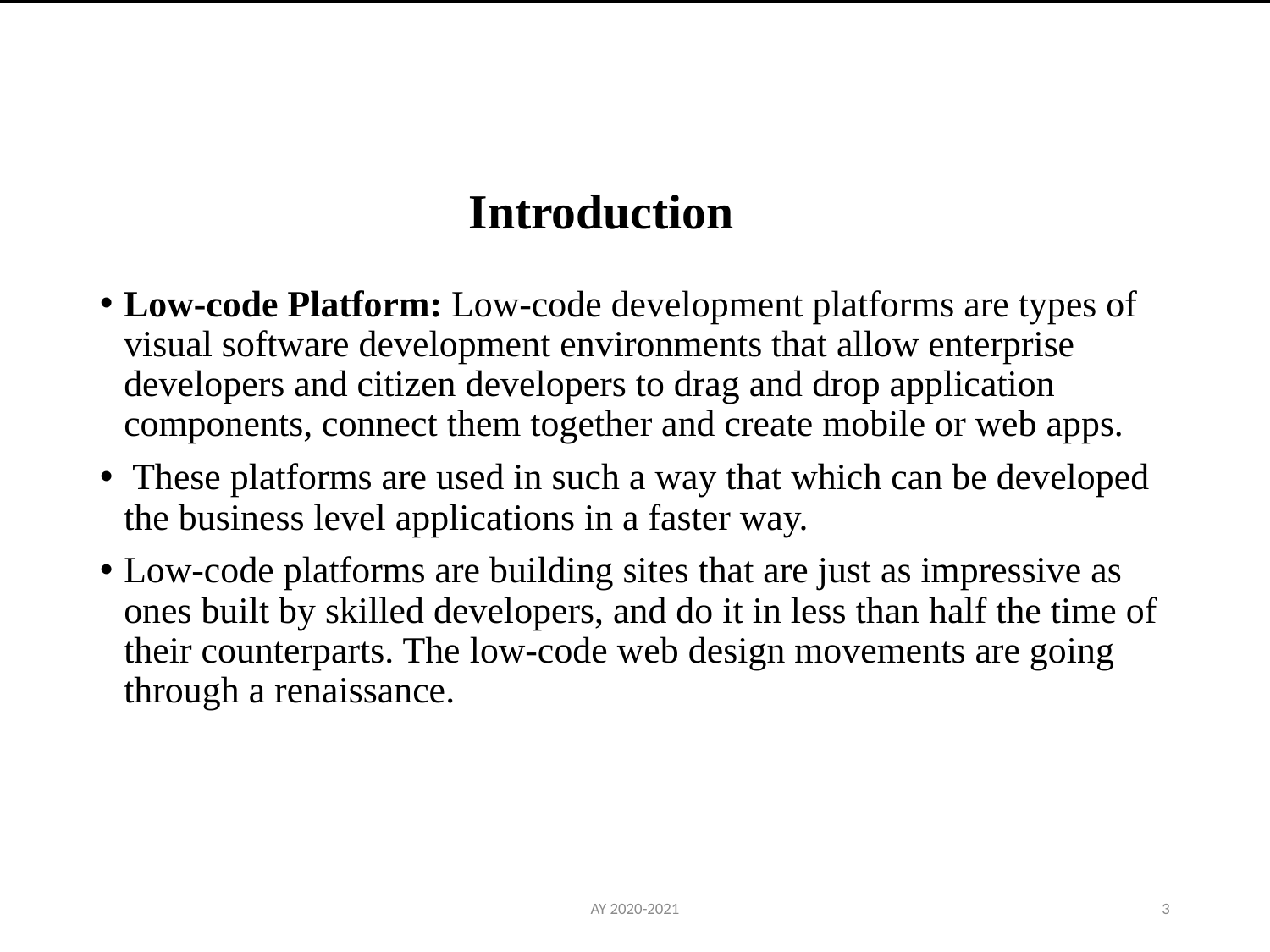

# Introduction
Low-code Platform: Low-code development platforms are types of visual software development environments that allow enterprise developers and citizen developers to drag and drop application components, connect them together and create mobile or web apps.
 These platforms are used in such a way that which can be developed the business level applications in a faster way.
Low-code platforms are building sites that are just as impressive as ones built by skilled developers, and do it in less than half the time of their counterparts. The low-code web design movements are going through a renaissance.
AY 2020-2021
3